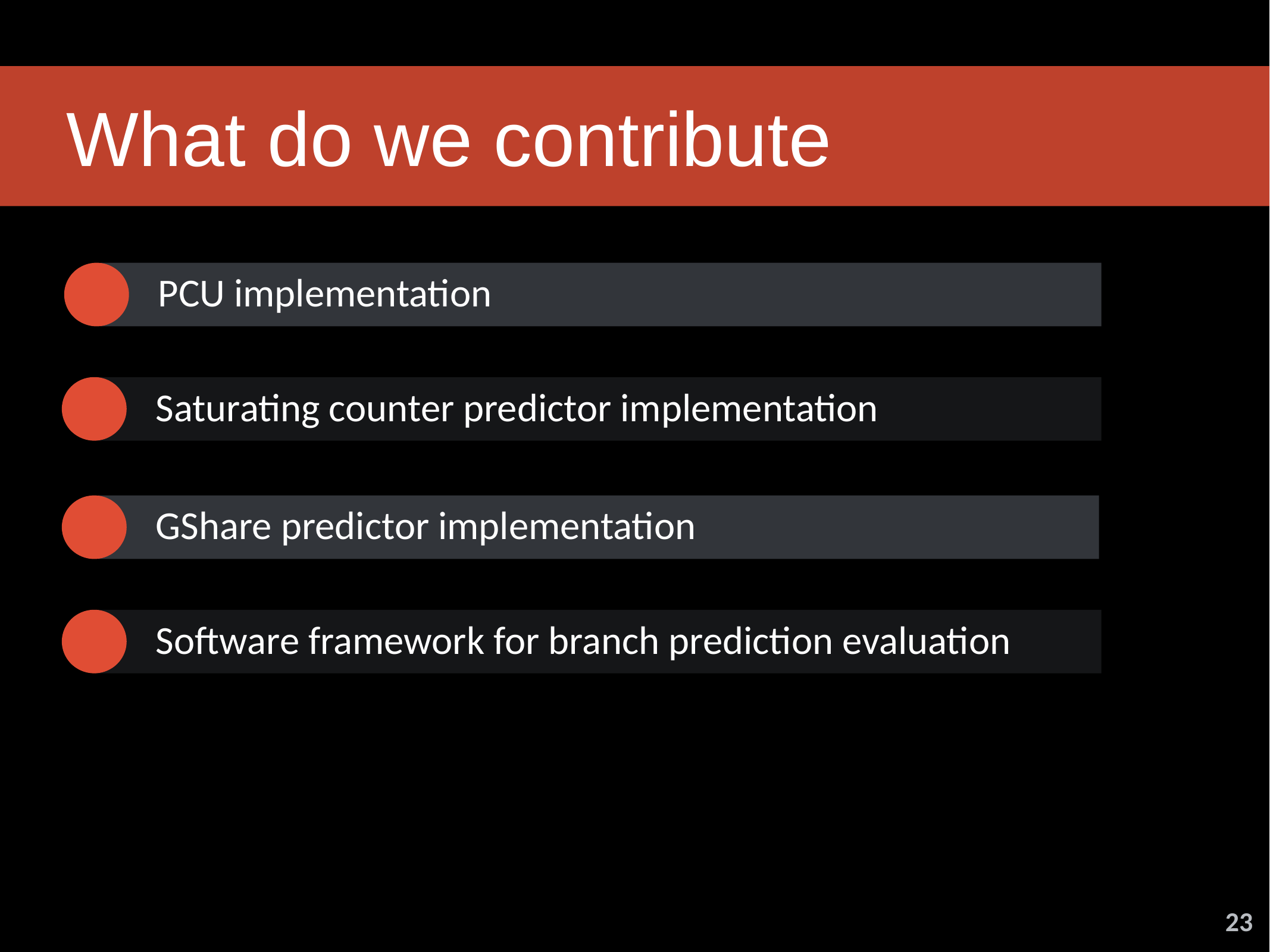

What do we contribute
PCU implementation

Saturating counter predictor implementation
GShare predictor implementation

Software framework for branch prediction evaluation
23